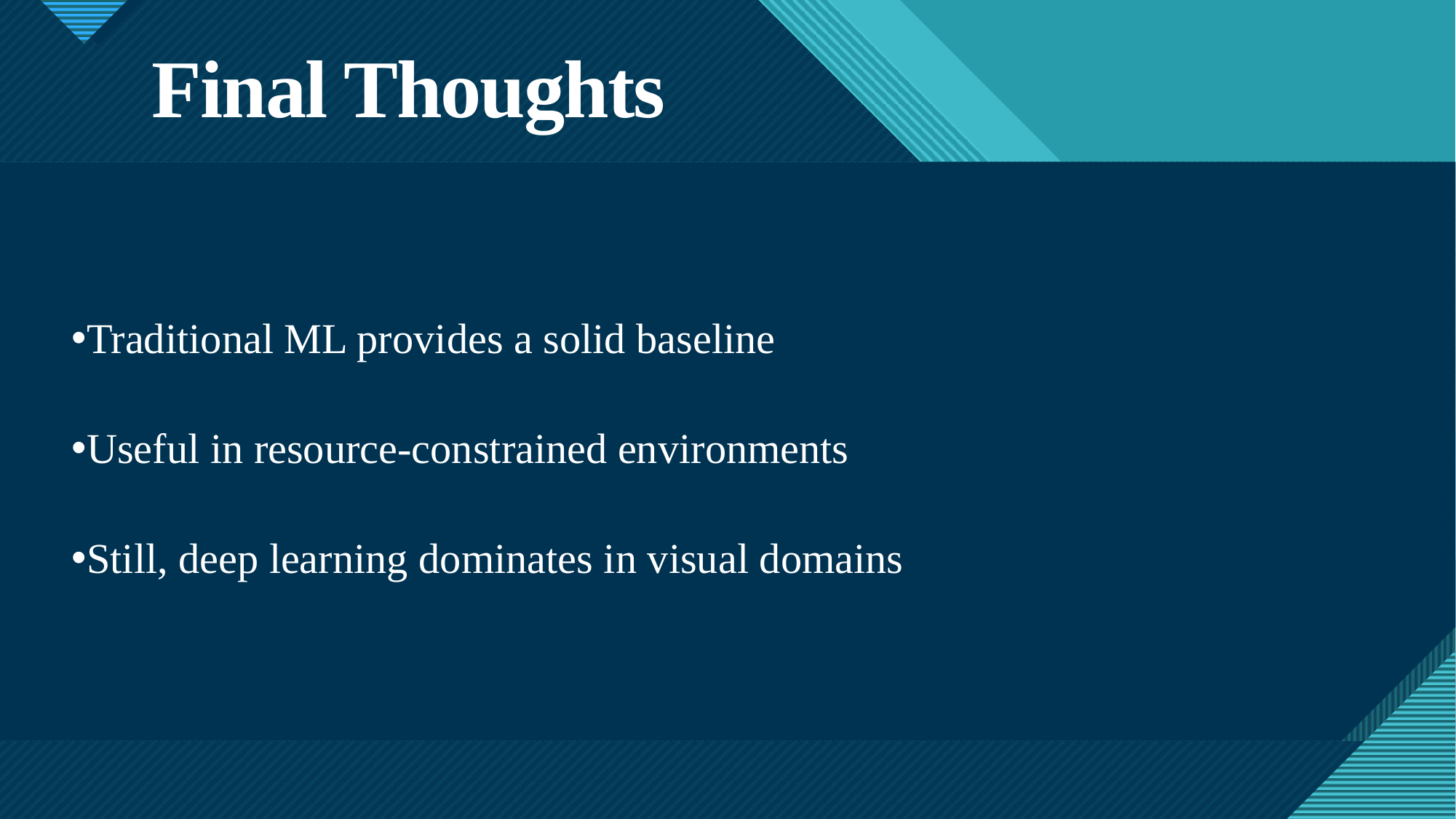

# Final Thoughts

Traditional ML provides a solid baseline

Useful in resource-constrained environments

Still, deep learning dominates in visual domains
14